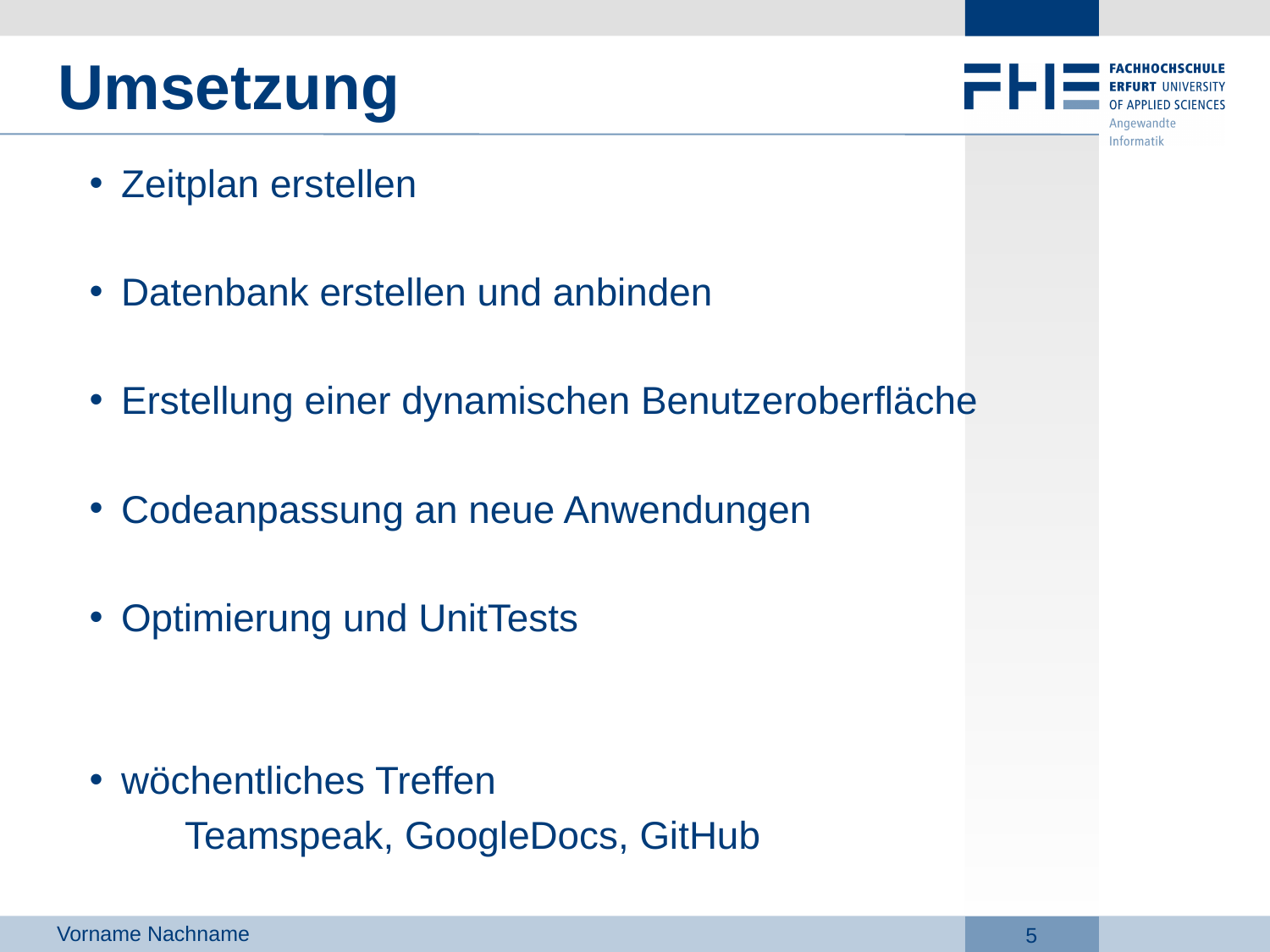

# Umsetzung
Zeitplan erstellen

Datenbank erstellen und anbinden

Erstellung einer dynamischen Benutzeroberfläche

Codeanpassung an neue Anwendungen

Optimierung und UnitTests

wöchentliches Treffen
Teamspeak, GoogleDocs, GitHub